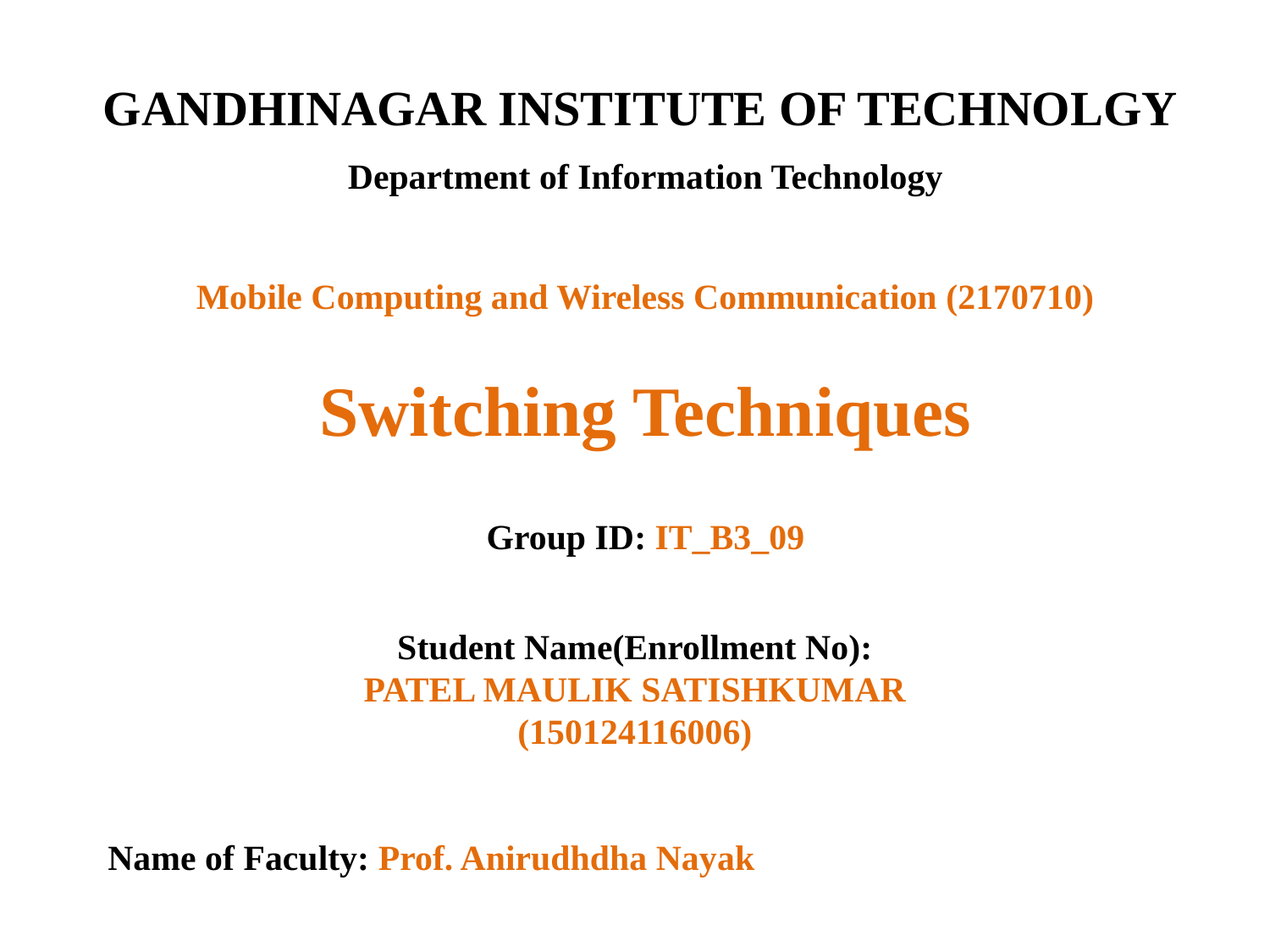

# GANDHINAGAR INSTITUTE OF TECHNOLGY
Department of Information Technology
Mobile Computing and Wireless Communication (2170710)
Switching Techniques
Group ID: IT_B3_09
Student Name(Enrollment No):
PATEL MAULIK SATISHKUMAR
(150124116006)
Name of Faculty: Prof. Anirudhdha Nayak